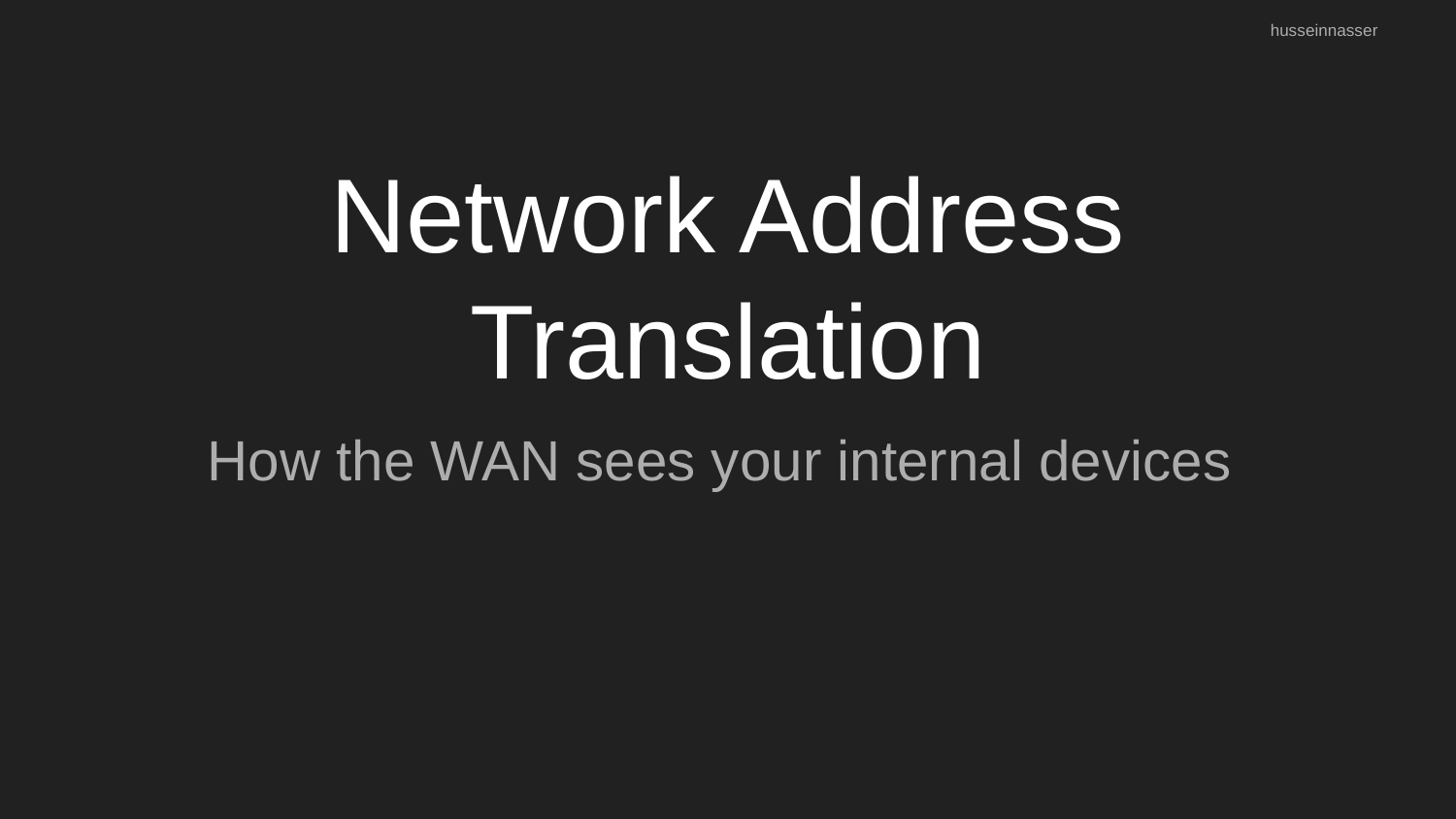

husseinnasser
# Network Address Translation
How the WAN sees your internal devices